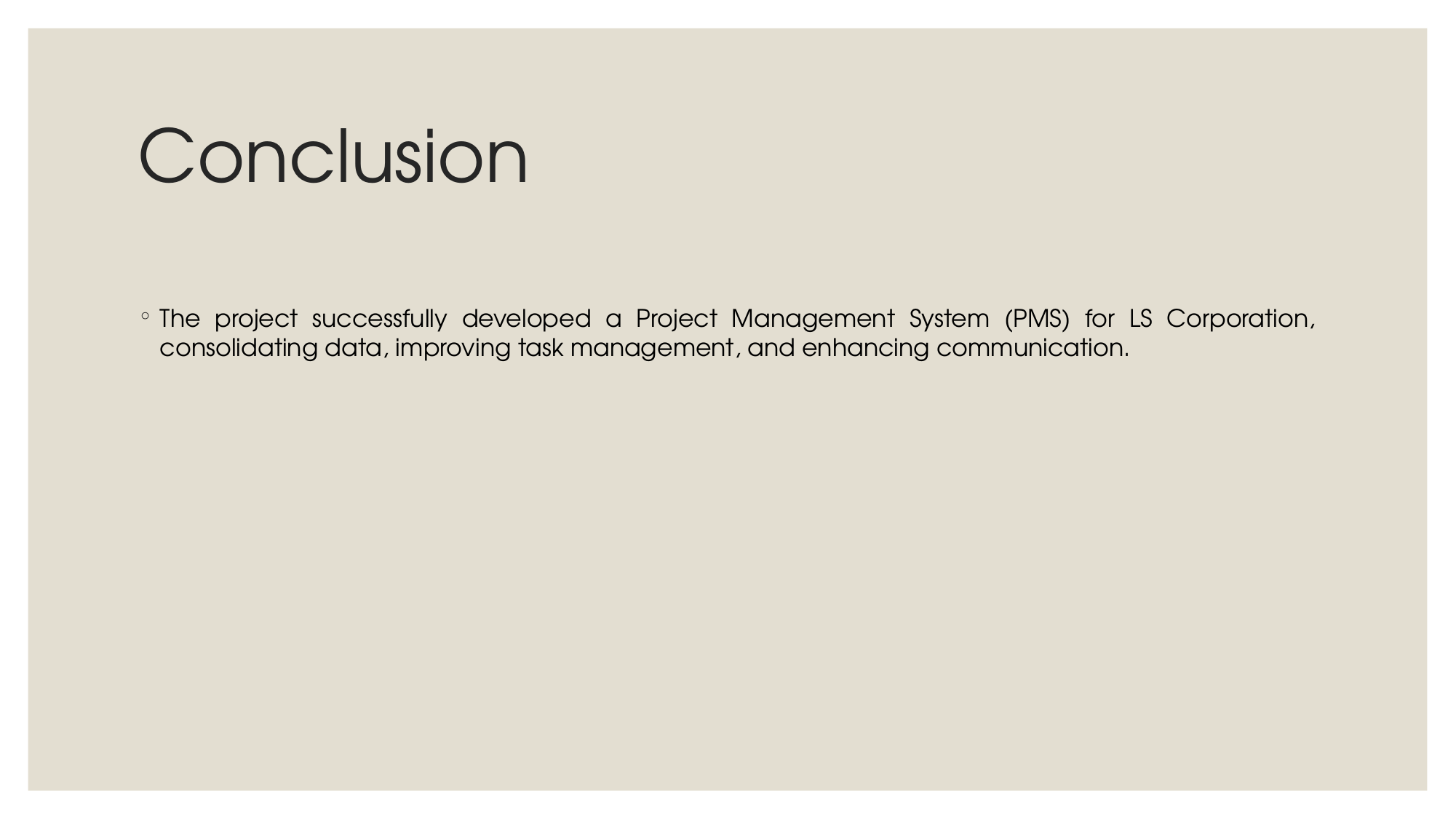

# Conclusion

The project successfully developed a Project Management System (PMS) for LS Corporation, consolidating data, improving task management, and enhancing communication.